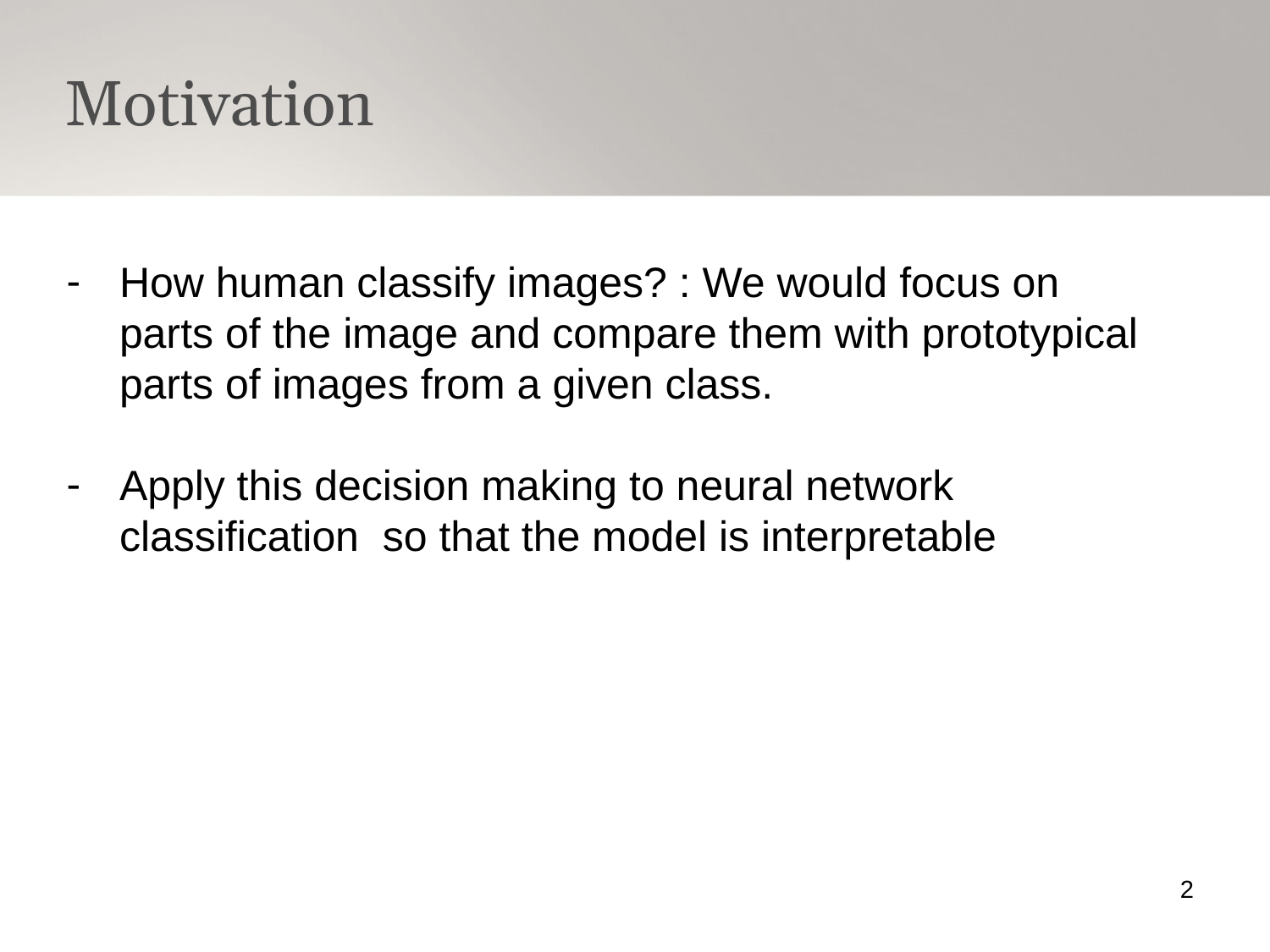

Motivation
How human classify images? : We would focus on parts of the image and compare them with prototypical parts of images from a given class.

Apply this decision making to neural network classification  so that the model is interpretable

2